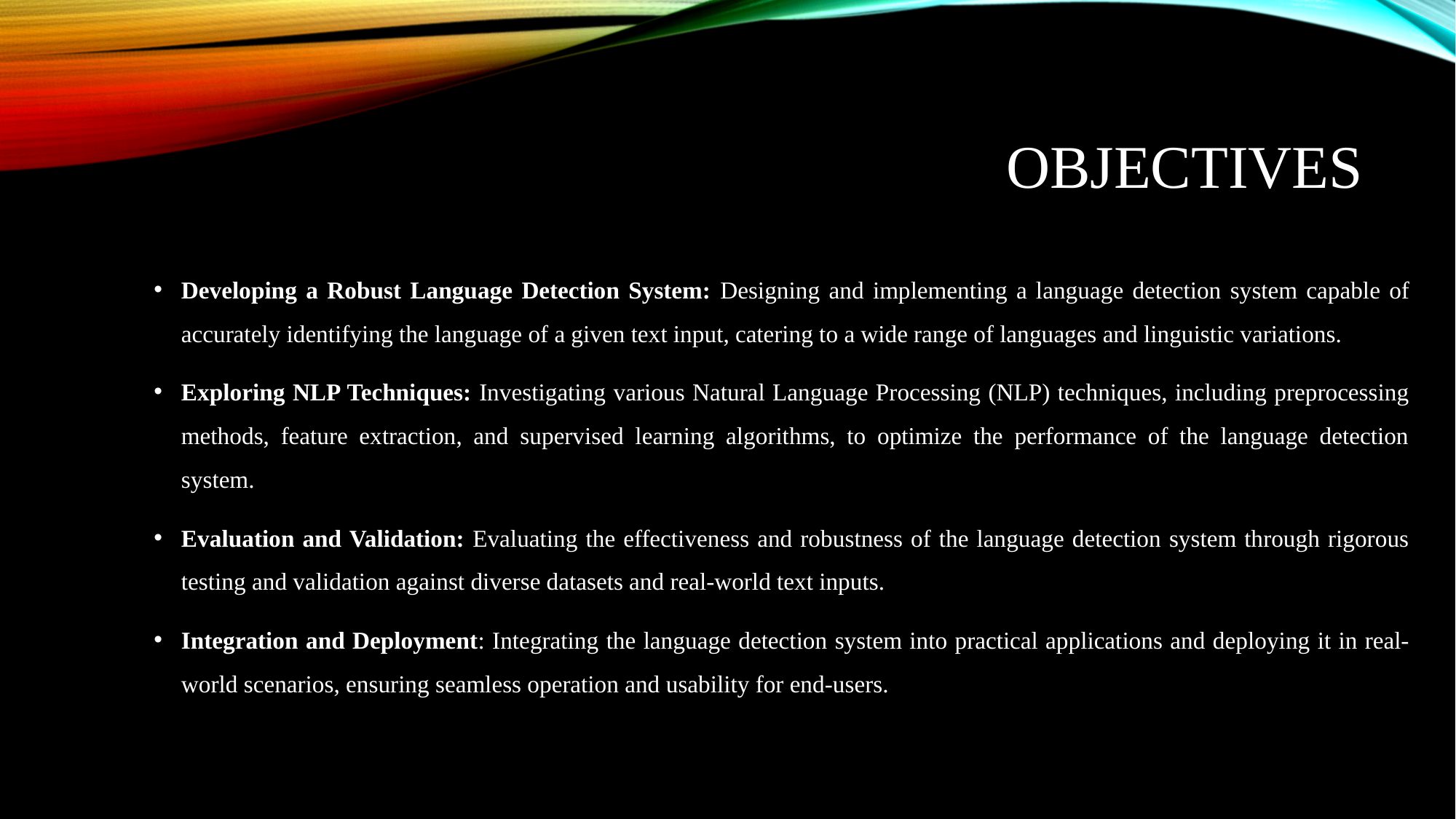

# OBJECTIVES
Developing a Robust Language Detection System: Designing and implementing a language detection system capable of accurately identifying the language of a given text input, catering to a wide range of languages and linguistic variations.
Exploring NLP Techniques: Investigating various Natural Language Processing (NLP) techniques, including preprocessing methods, feature extraction, and supervised learning algorithms, to optimize the performance of the language detection system.
Evaluation and Validation: Evaluating the effectiveness and robustness of the language detection system through rigorous testing and validation against diverse datasets and real-world text inputs.
Integration and Deployment: Integrating the language detection system into practical applications and deploying it in real-world scenarios, ensuring seamless operation and usability for end-users.